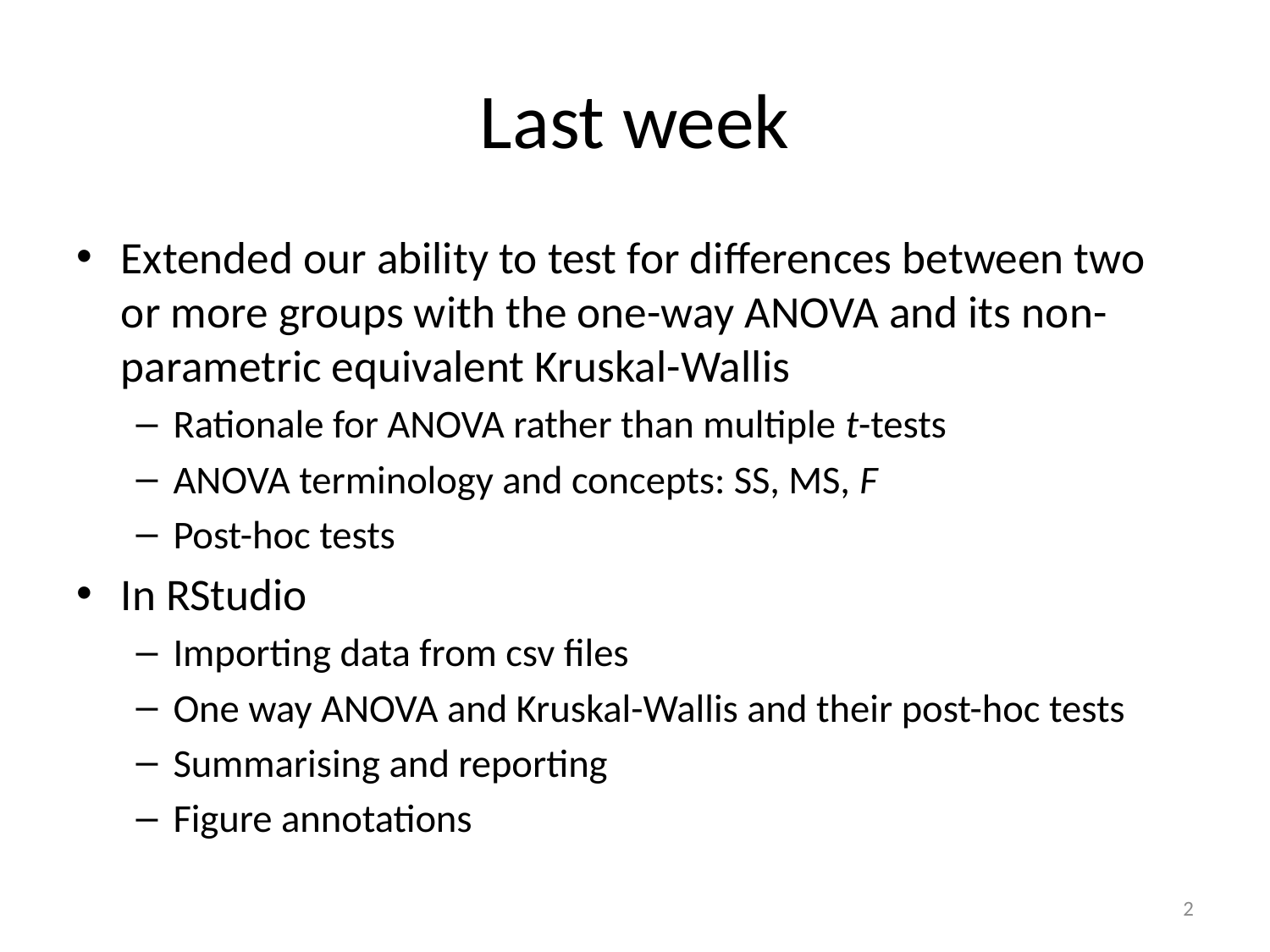

# Last week
Extended our ability to test for differences between two or more groups with the one-way ANOVA and its non-parametric equivalent Kruskal-Wallis
Rationale for ANOVA rather than multiple t-tests
ANOVA terminology and concepts: SS, MS, F
Post-hoc tests
In RStudio
Importing data from csv files
One way ANOVA and Kruskal-Wallis and their post-hoc tests
Summarising and reporting
Figure annotations

2